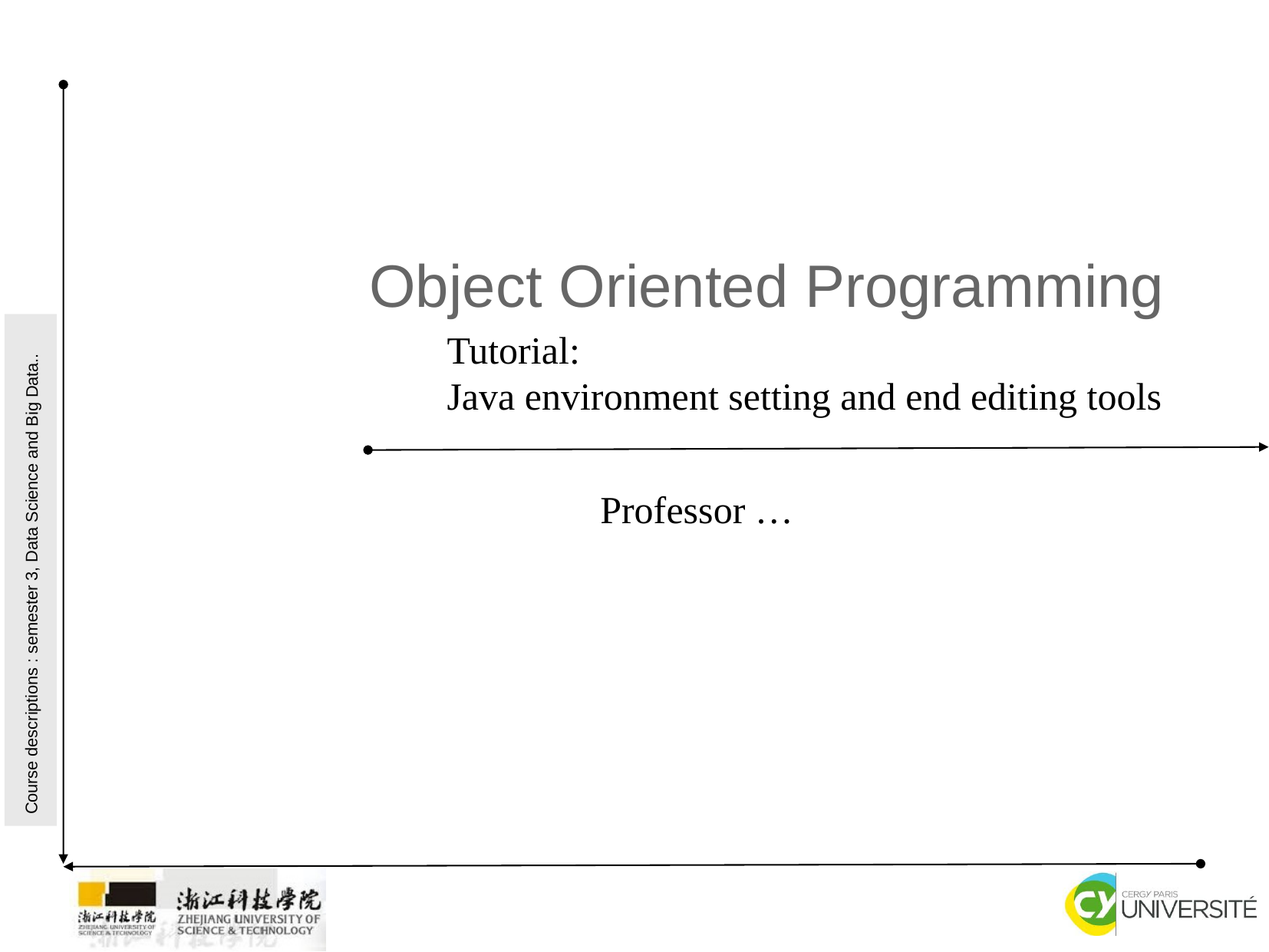

Tutorial:
Java environment setting and end editing tools
Professor …